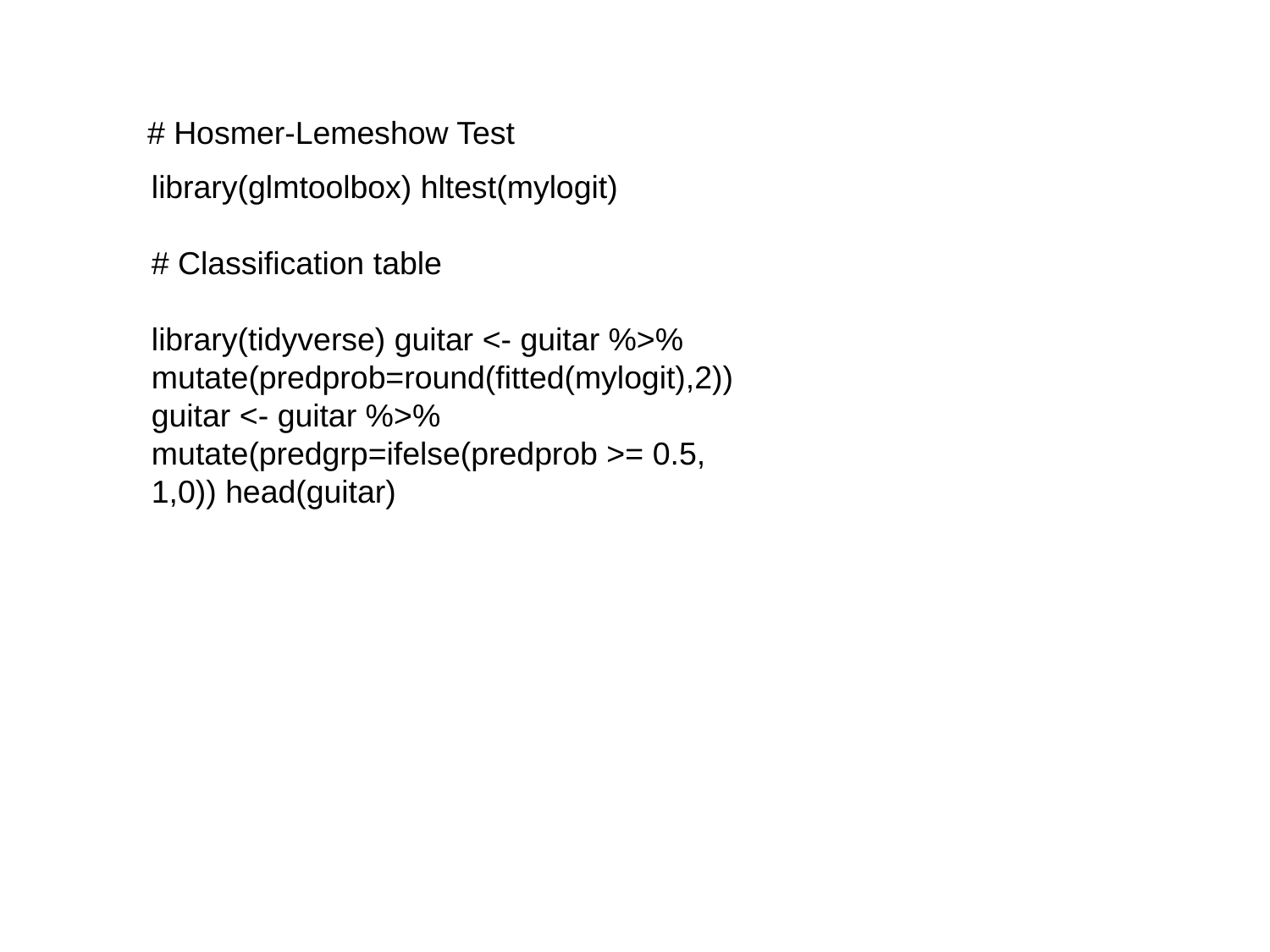

# Hosmer-Lemeshow Test
library(glmtoolbox) hltest(mylogit)

# Classification table

library(tidyverse) guitar <- guitar %>% mutate(predprob=round(fitted(mylogit),2)) guitar <- guitar %>% mutate(predgrp=ifelse(predprob >= 0.5, 1,0)) head(guitar)